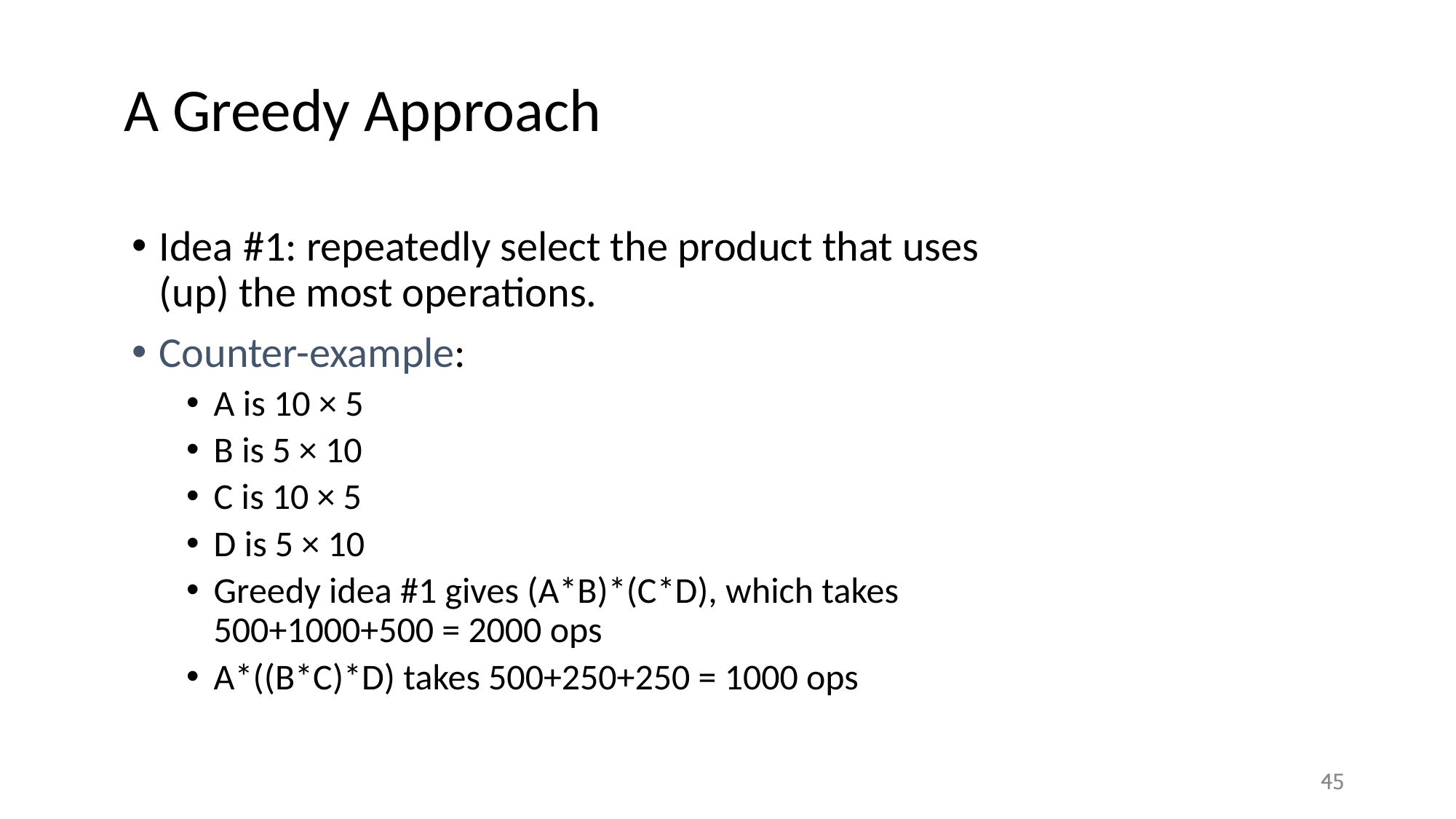

# A Greedy Approach
Idea #1: repeatedly select the product that uses (up) the most operations.
Counter-example:
A is 10 × 5
B is 5 × 10
C is 10 × 5
D is 5 × 10
Greedy idea #1 gives (A*B)*(C*D), which takes 500+1000+500 = 2000 ops
A*((B*C)*D) takes 500+250+250 = 1000 ops
45